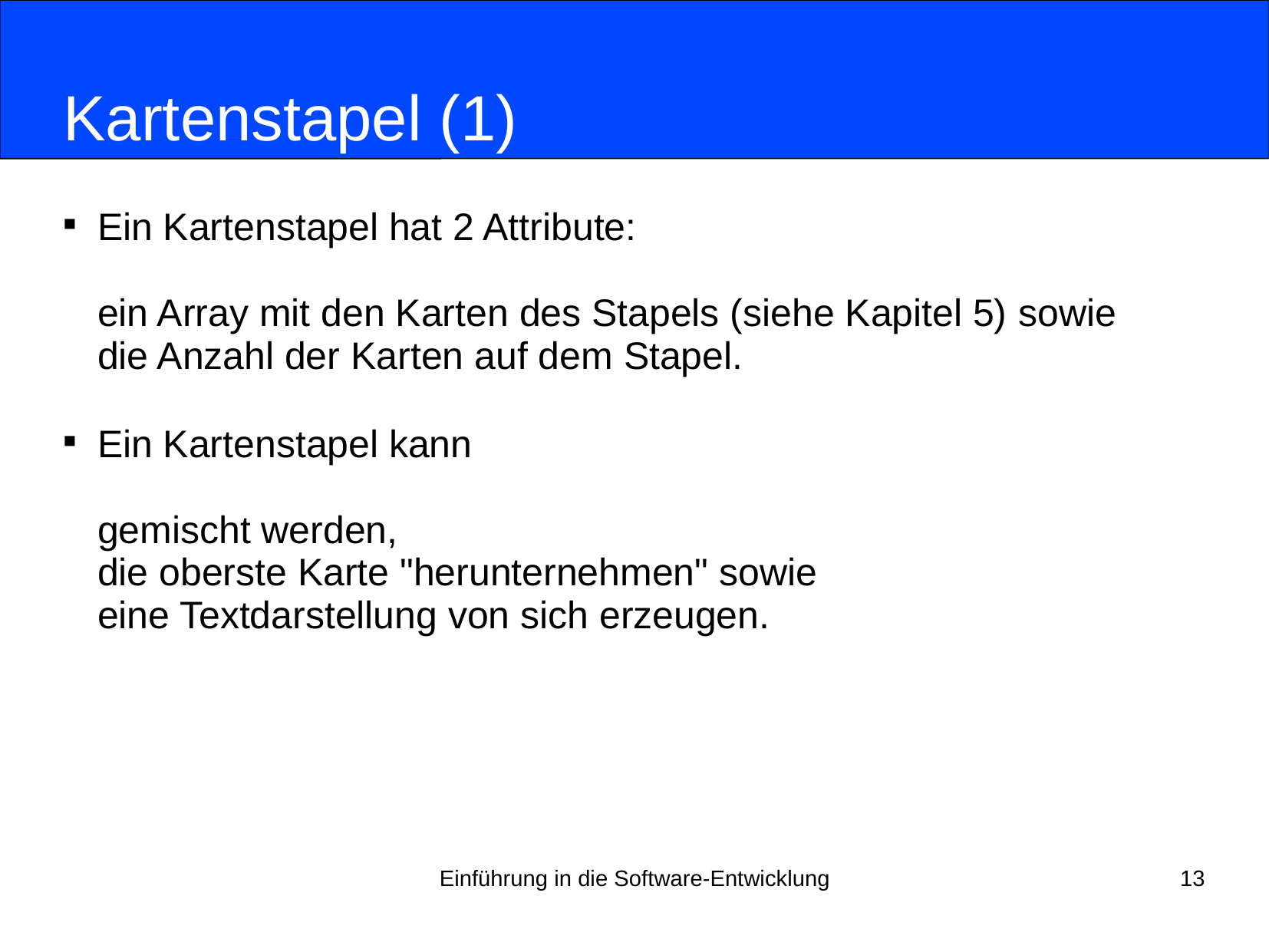

# Kartenstapel (1)
Ein Kartenstapel hat 2 Attribute:
ein Array mit den Karten des Stapels (siehe Kapitel 5)‏ sowie
die Anzahl der Karten auf dem Stapel.
Ein Kartenstapel kann
gemischt werden,
die oberste Karte "herunternehmen" sowie
eine Textdarstellung von sich erzeugen.

Einführung in die Software-Entwicklung
13